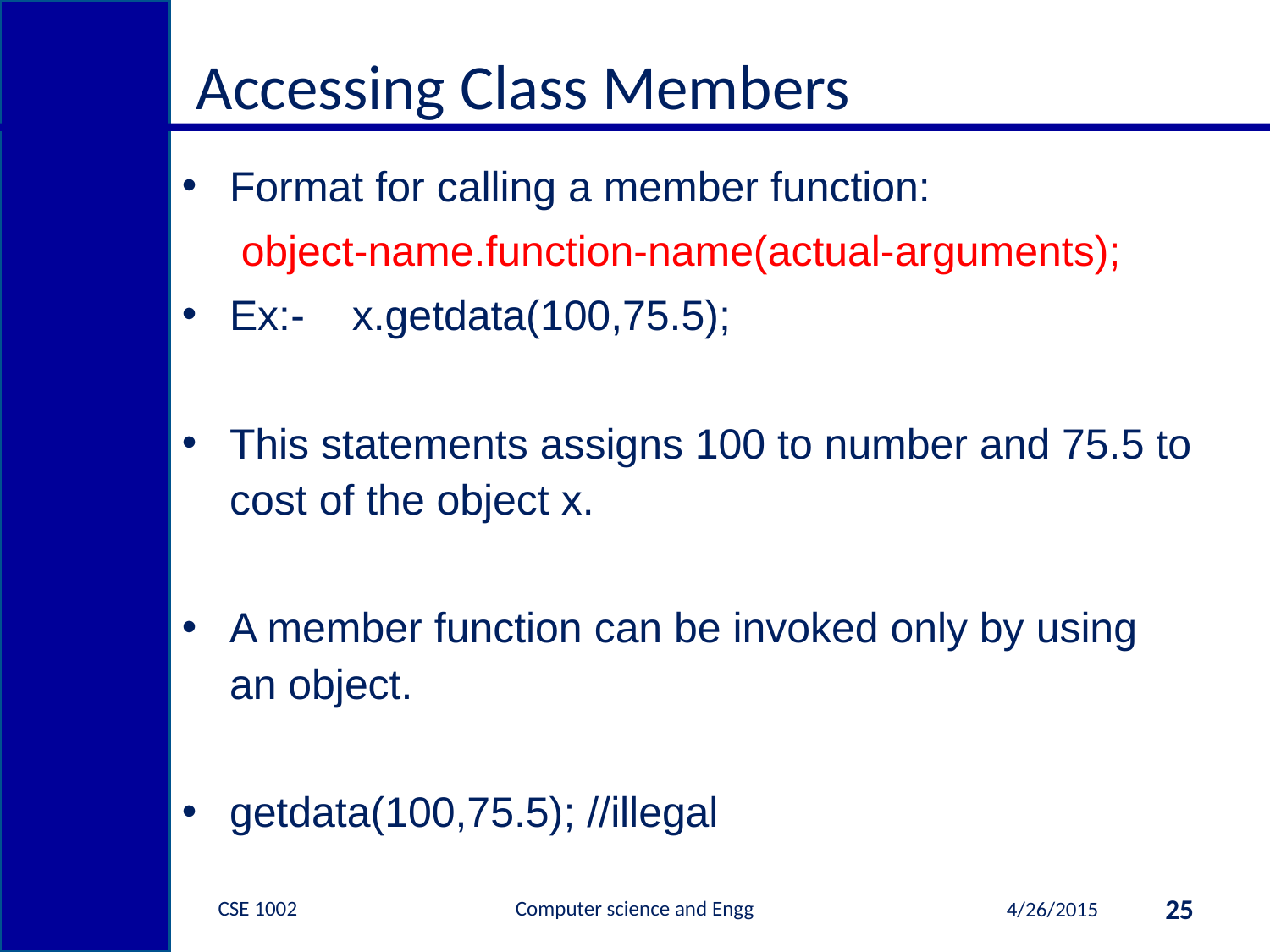

# Accessing Class Members
Format for calling a member function:
     object-name.function-name(actual-arguments);
Ex:-    x.getdata(100,75.5);

This statements assigns 100 to number and 75.5 to cost of the object x.

A member function can be invoked only by using an object.

getdata(100,75.5); //illegal

CSE 1002                                             Computer science and Engg
25
4/26/2015